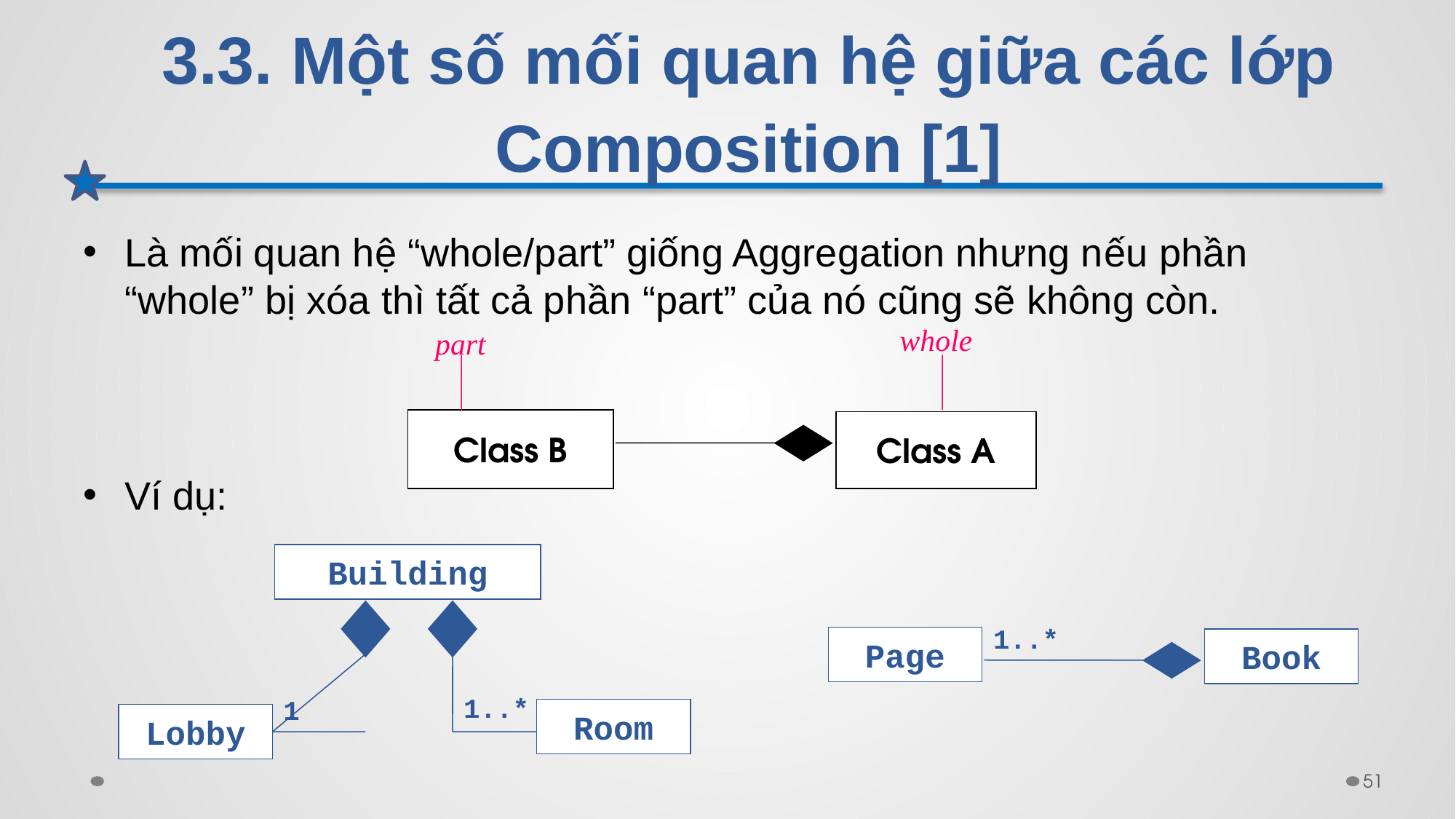

# 3.3. Một số mối quan hệ giữa các lớp Composition [1]
Là mối quan hệ “whole/part” giống Aggregation nhưng nếu phần “whole” bị xóa thì tất cả phần “part” của nó cũng sẽ không còn.

Ví dụ:
whole
part

Class B
Class A

Building

1..*
Page
Book

1..*
1
Room
Lobby

51